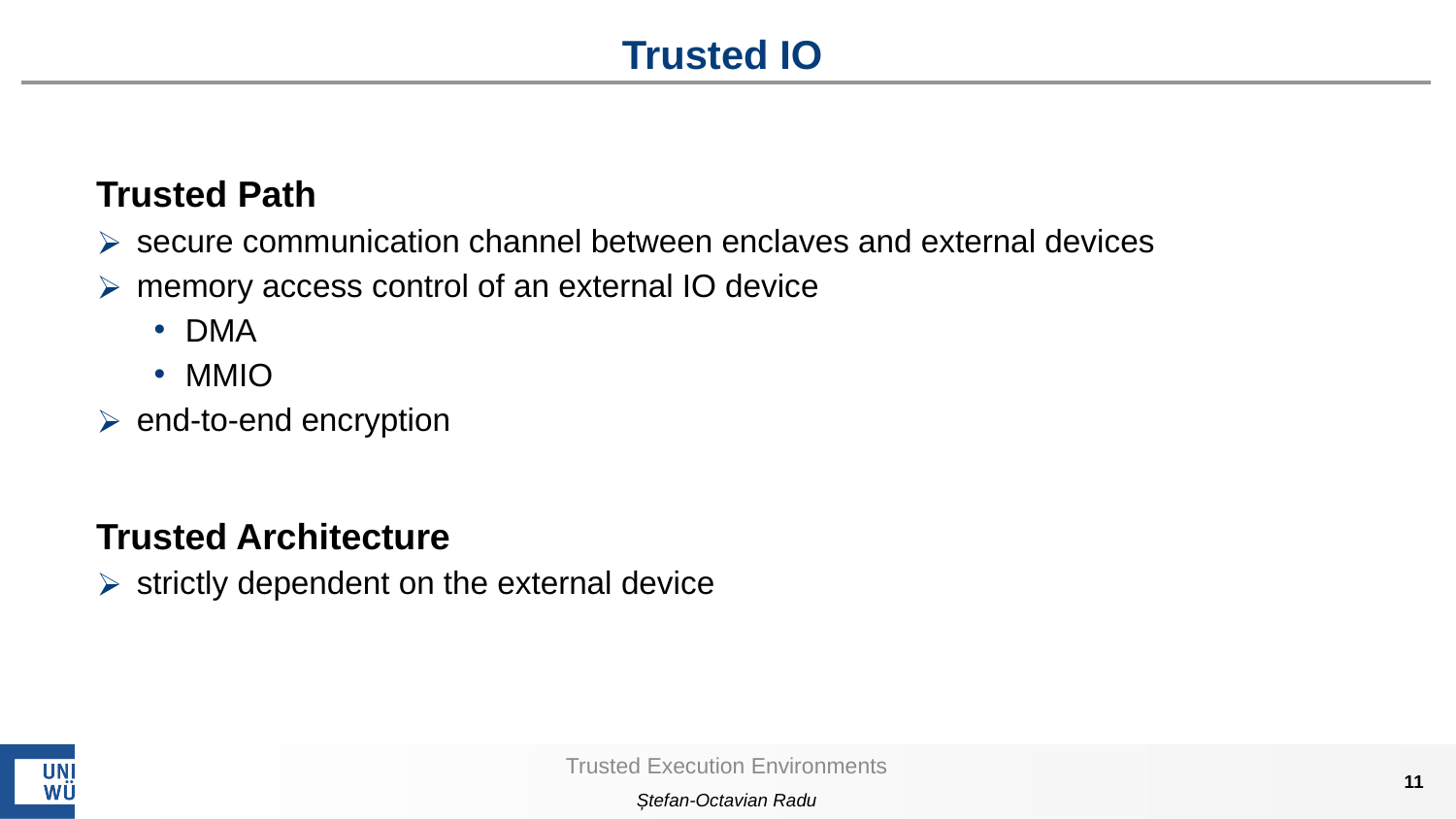

# Trusted IO
Trusted Path
secure communication channel between enclaves and external devices
memory access control of an external IO device
DMA
MMIO
end-to-end encryption
Trusted Architecture
strictly dependent on the external device